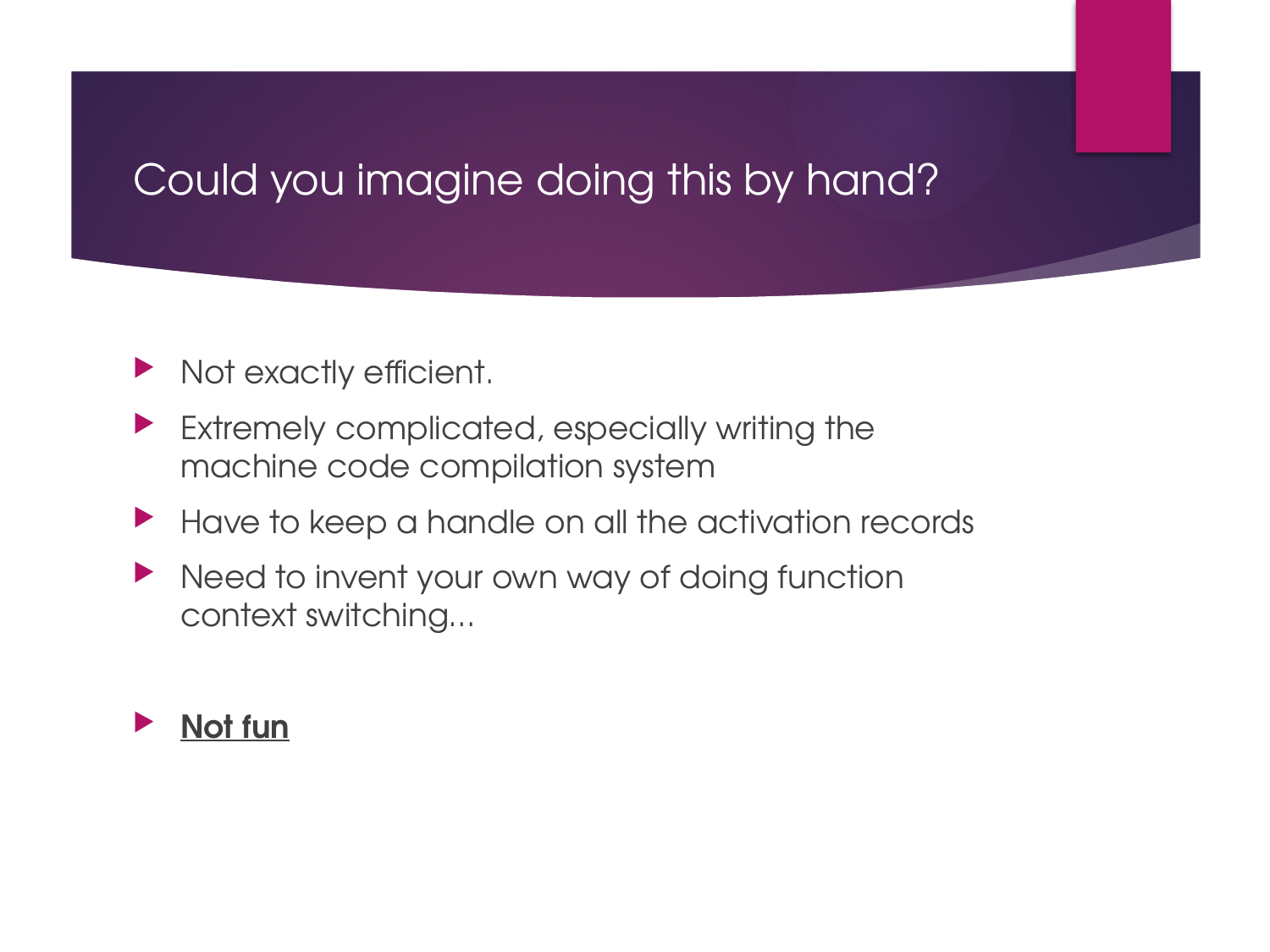

# Could you imagine doing this by hand?
Not exactly efficient.
Extremely complicated, especially writing the machine code compilation system
Have to keep a handle on all the activation records
Need to invent your own way of doing function context switching…

Not fun